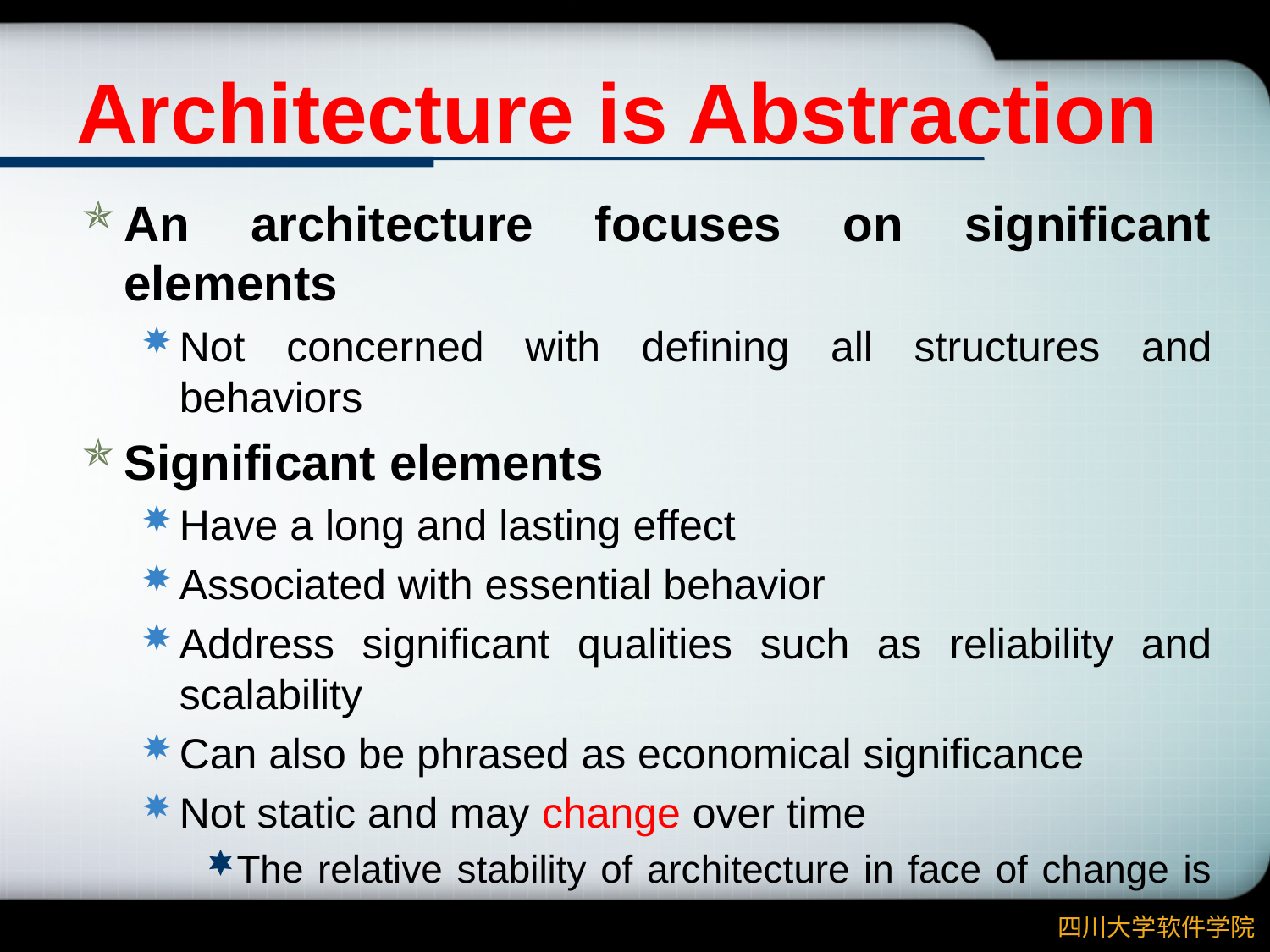

# Architecture is Abstraction
An architecture focuses on significant elements
Not concerned with defining all structures and behaviors
Significant elements
Have a long and lasting effect
Associated with essential behavior
Address significant qualities such as reliability and scalability
Can also be phrased as economical significance
Not static and may change over time
The relative stability of architecture in face of change is the sign of a good architecture